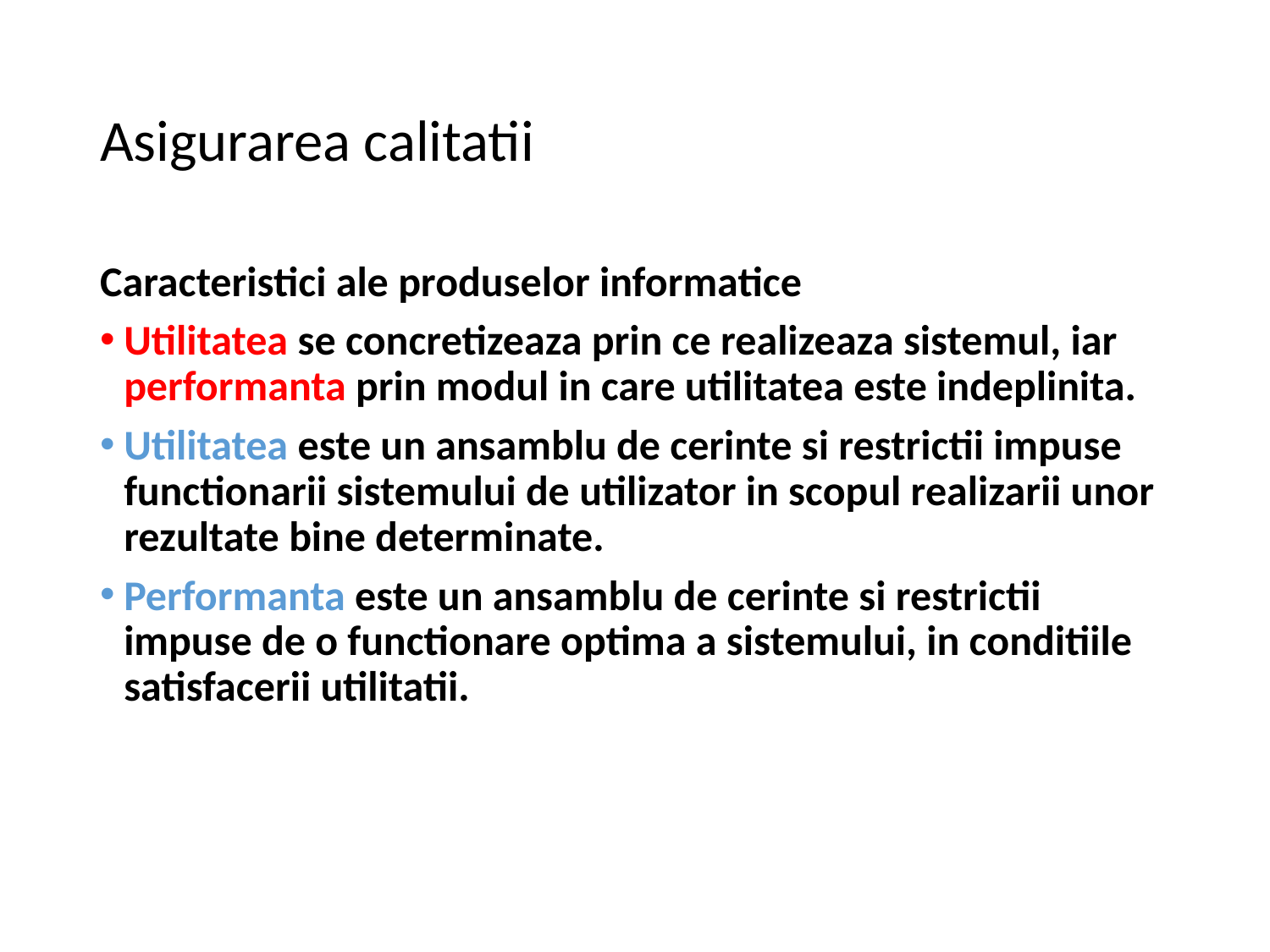

# Asigurarea calitatii
Caracteristici ale produselor informatice
Utilitatea se concretizeaza prin ce realizeaza sistemul, iar performanta prin modul in care utilitatea este indeplinita.
Utilitatea este un ansamblu de cerinte si restrictii impuse functionarii sistemului de utilizator in scopul realizarii unor rezultate bine determinate.
Performanta este un ansamblu de cerinte si restrictii impuse de o functionare optima a sistemului, in conditiile satisfacerii utilitatii.